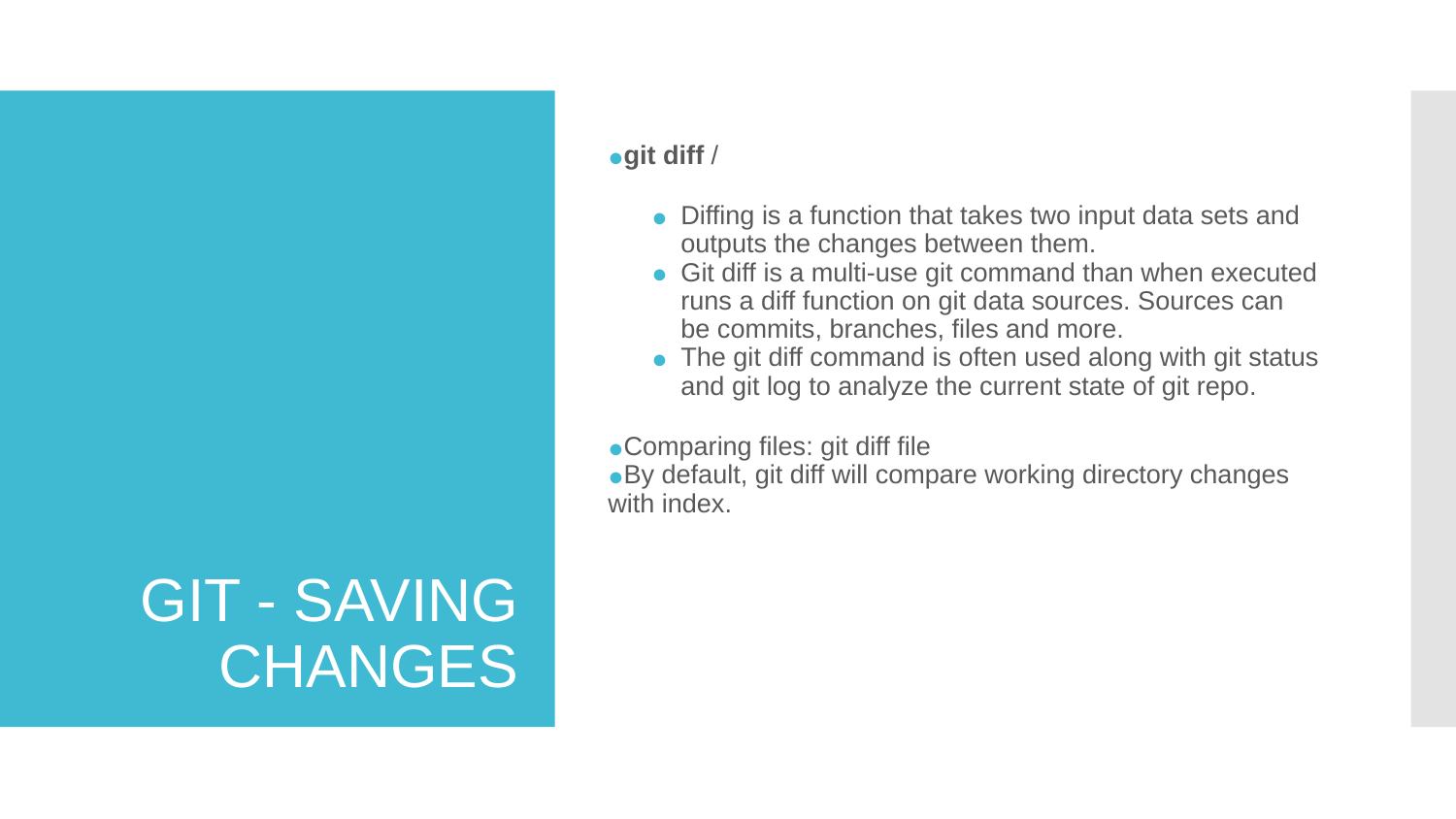

# GIT - SAVING CHANGES
git diff /
Diffing is a function that takes two input data sets and outputs the changes between them.
Git diff is a multi-use git command than when executed runs a diff function on git data sources. Sources can be commits, branches, files and more.
The git diff command is often used along with git status and git log to analyze the current state of git repo.
Comparing files: git diff file
By default, git diff will compare working directory changes with index.